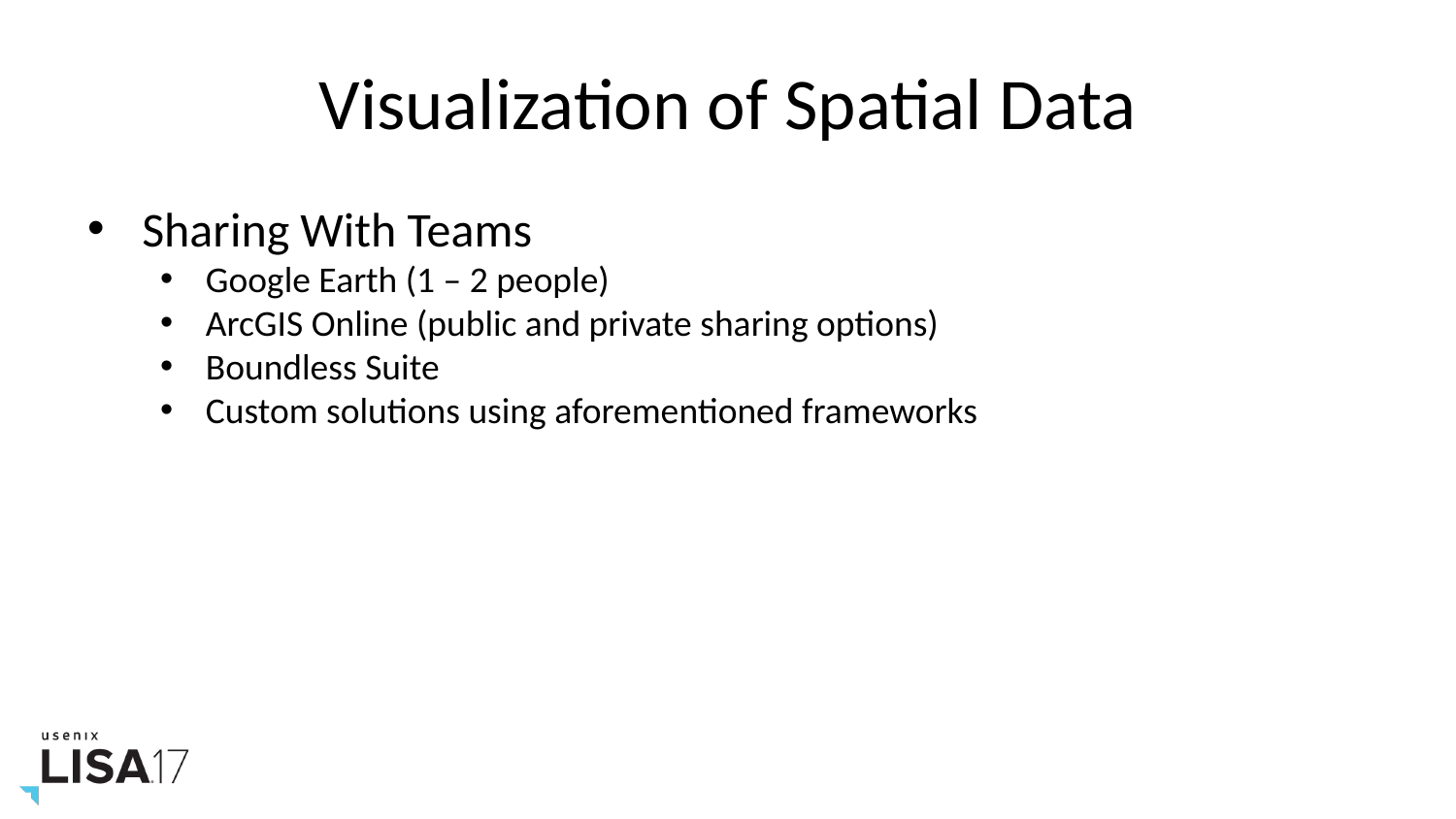

# Visualization of Spatial Data
Sharing With Teams
Google Earth (1 – 2 people)
ArcGIS Online (public and private sharing options)
Boundless Suite
Custom solutions using aforementioned frameworks